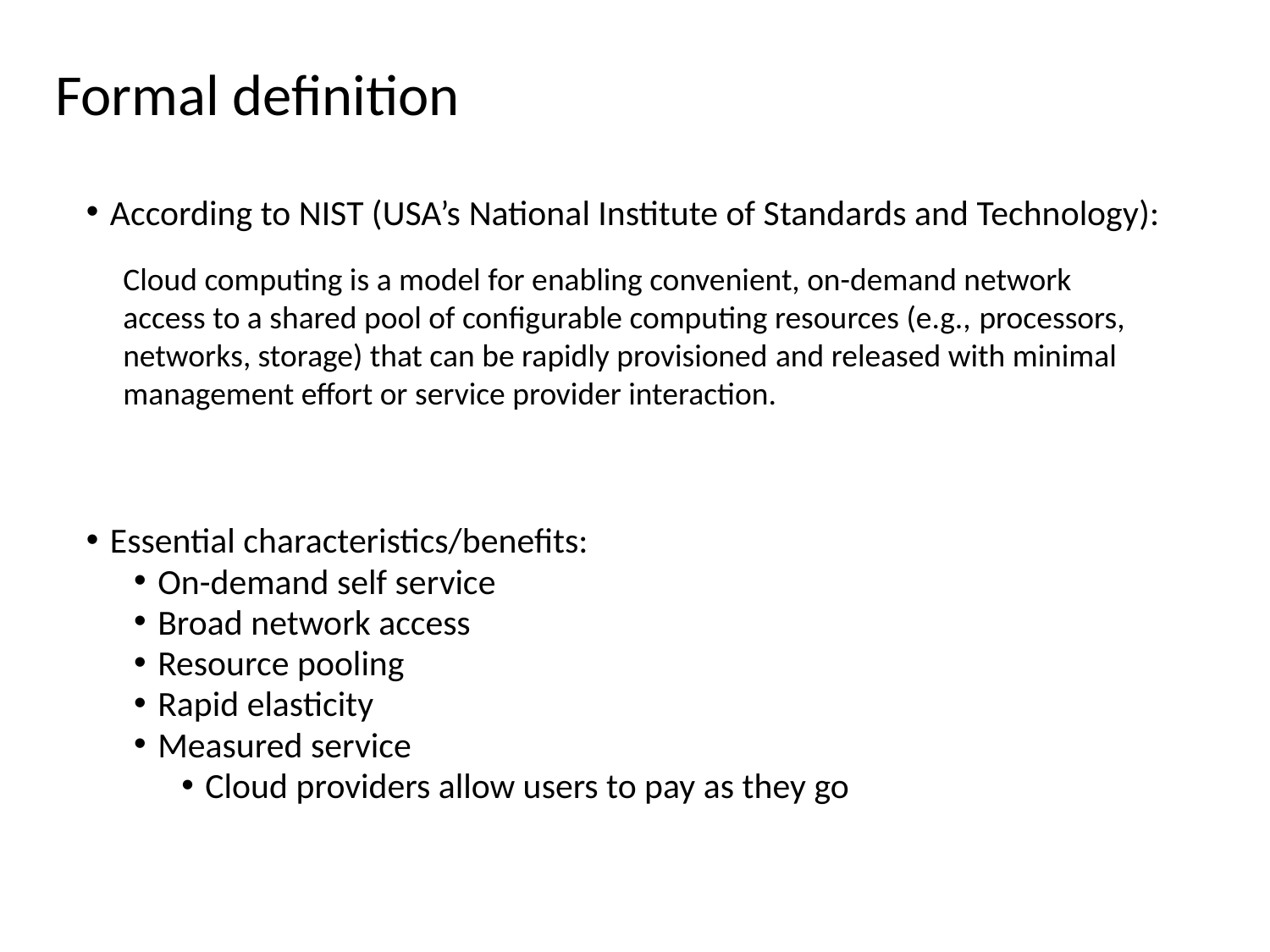

# Formal definition
According to NIST (USA’s National Institute of Standards and Technology):

Essential characteristics/benefits:
On-demand self service
Broad network access
Resource pooling
Rapid elasticity
Measured service
Cloud providers allow users to pay as they go

Cloud computing is a model for enabling convenient, on-demand network access to a shared pool of configurable computing resources (e.g., processors, networks, storage) that can be rapidly provisioned and released with minimal management effort or service provider interaction.